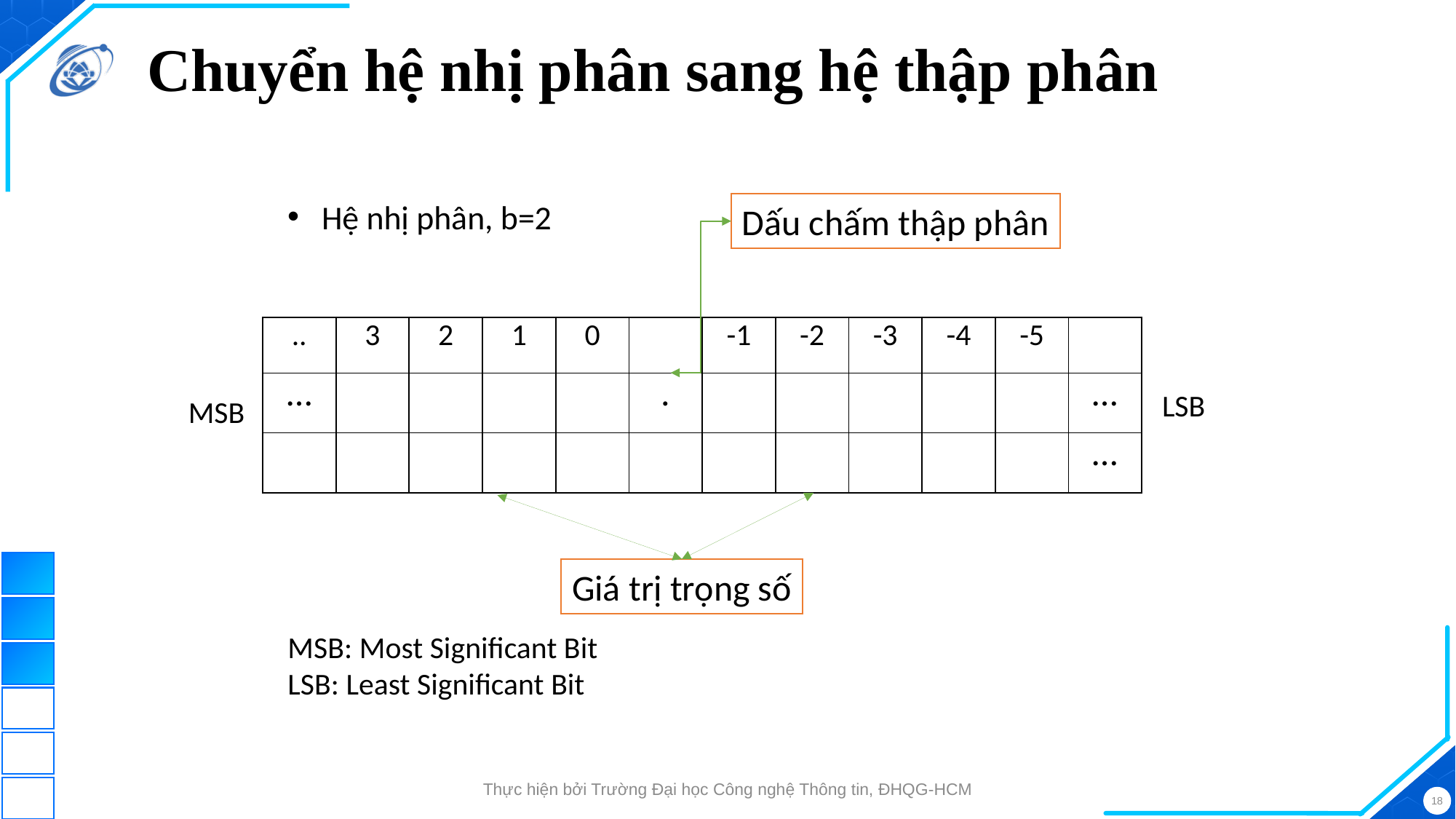

# Chuyển hệ nhị phân sang hệ thập phân
Hệ nhị phân, b=2
Dấu chấm thập phân
| .. | 3 | 2 | 1 | 0 |  | -1 | -2 | -3 | -4 | -5 |  |
| --- | --- | --- | --- | --- | --- | --- | --- | --- | --- | --- | --- |
| … |  |  |  |  | . |  |  |  |  |  | … |
|  |  |  |  |  |  |  |  |  |  |  | … |
LSB
MSB
Giá trị trọng số
MSB: Most Significant Bit
LSB: Least Significant Bit
Thực hiện bởi Trường Đại học Công nghệ Thông tin, ĐHQG-HCM
18